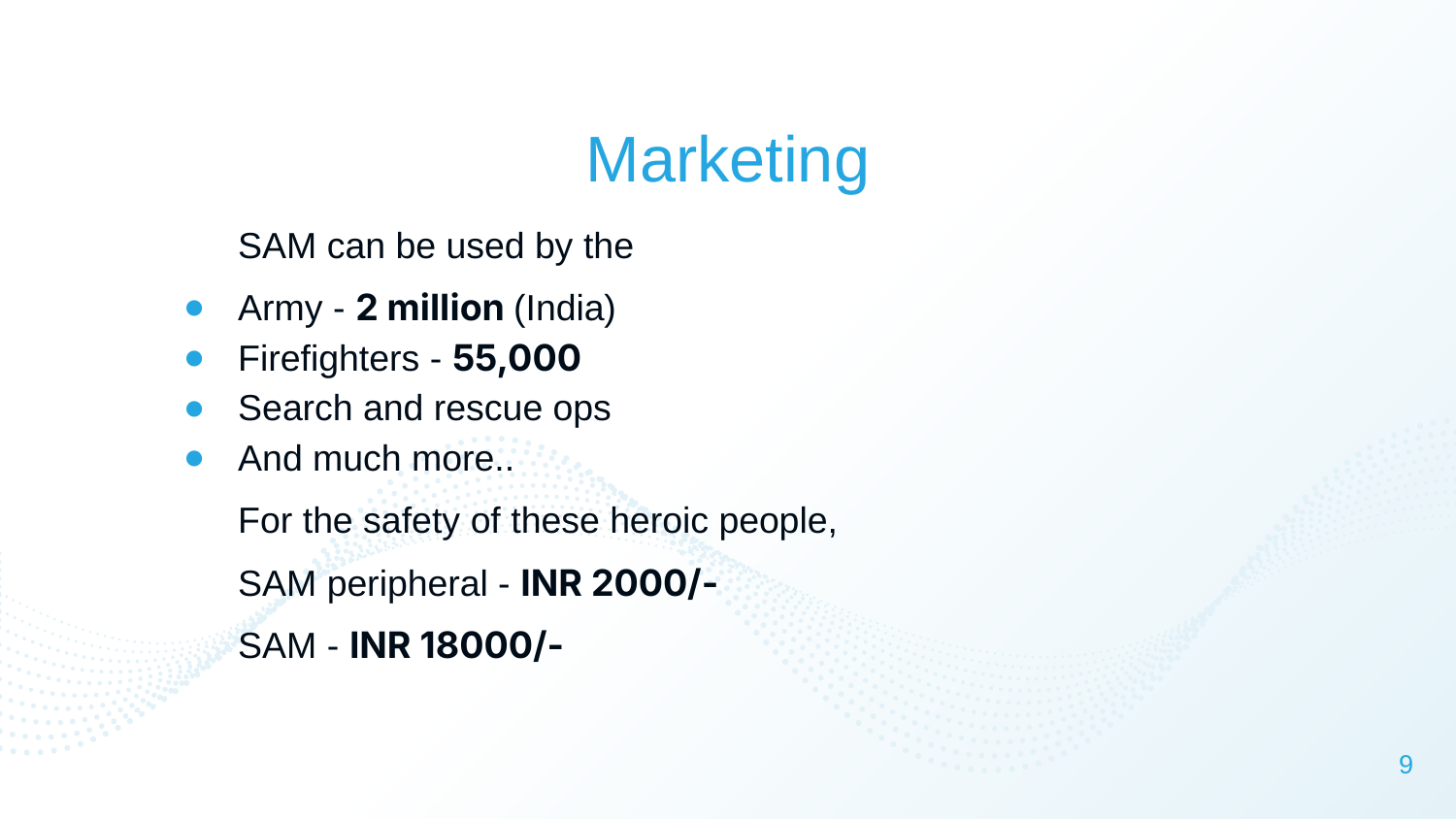

# Marketing
SAM can be used by the
Army - 2 million (India)
Firefighters - 55,000
Search and rescue ops
And much more..
For the safety of these heroic people,
SAM peripheral - INR 2000/-
SAM - INR 18000/-
9